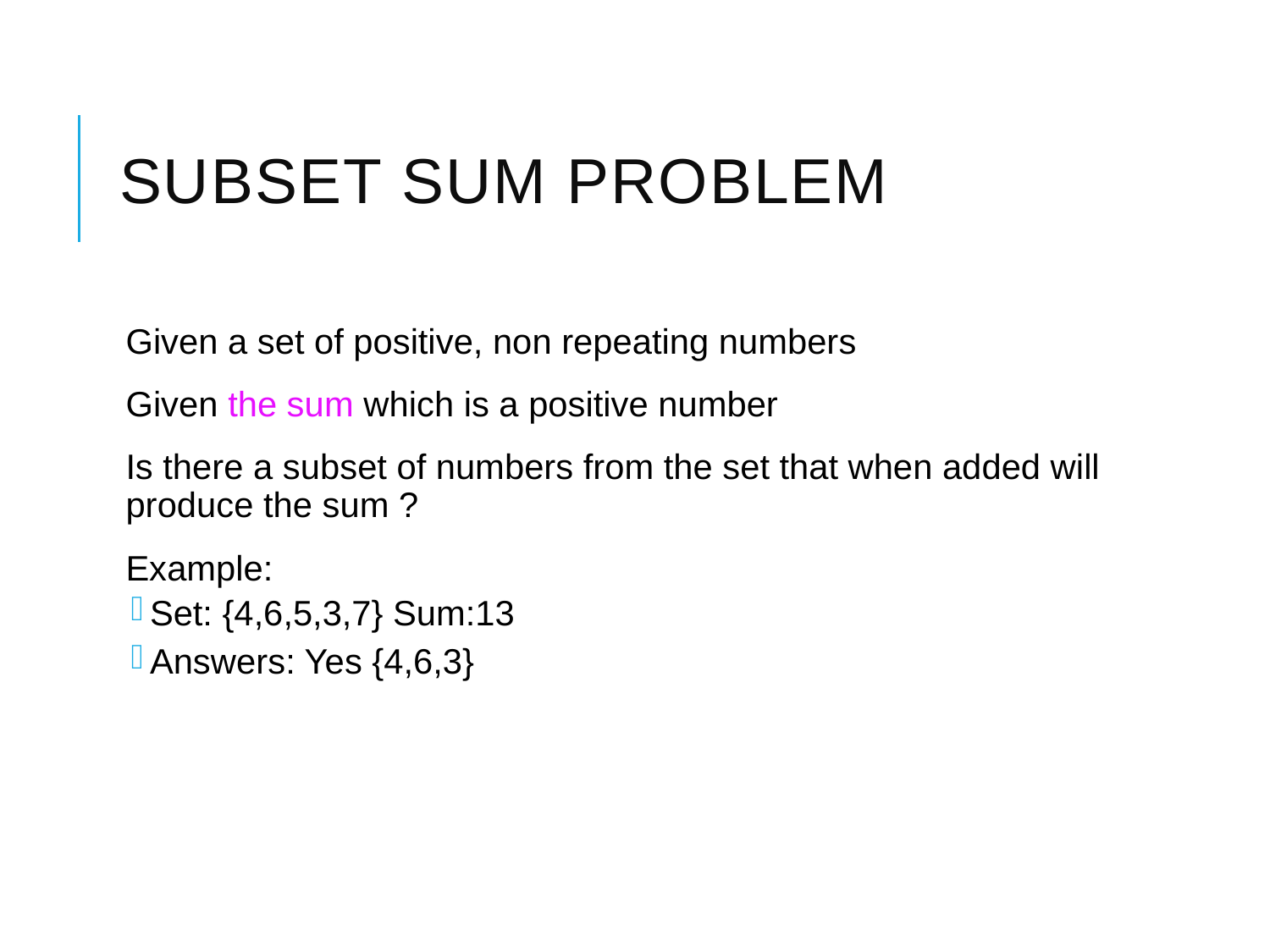

# Subset Sum Problem
Given a set of positive, non repeating numbers
Given the sum which is a positive number
Is there a subset of numbers from the set that when added will produce the sum ?
Example:
Set: {4,6,5,3,7} Sum:13
Answers: Yes {4,6,3}